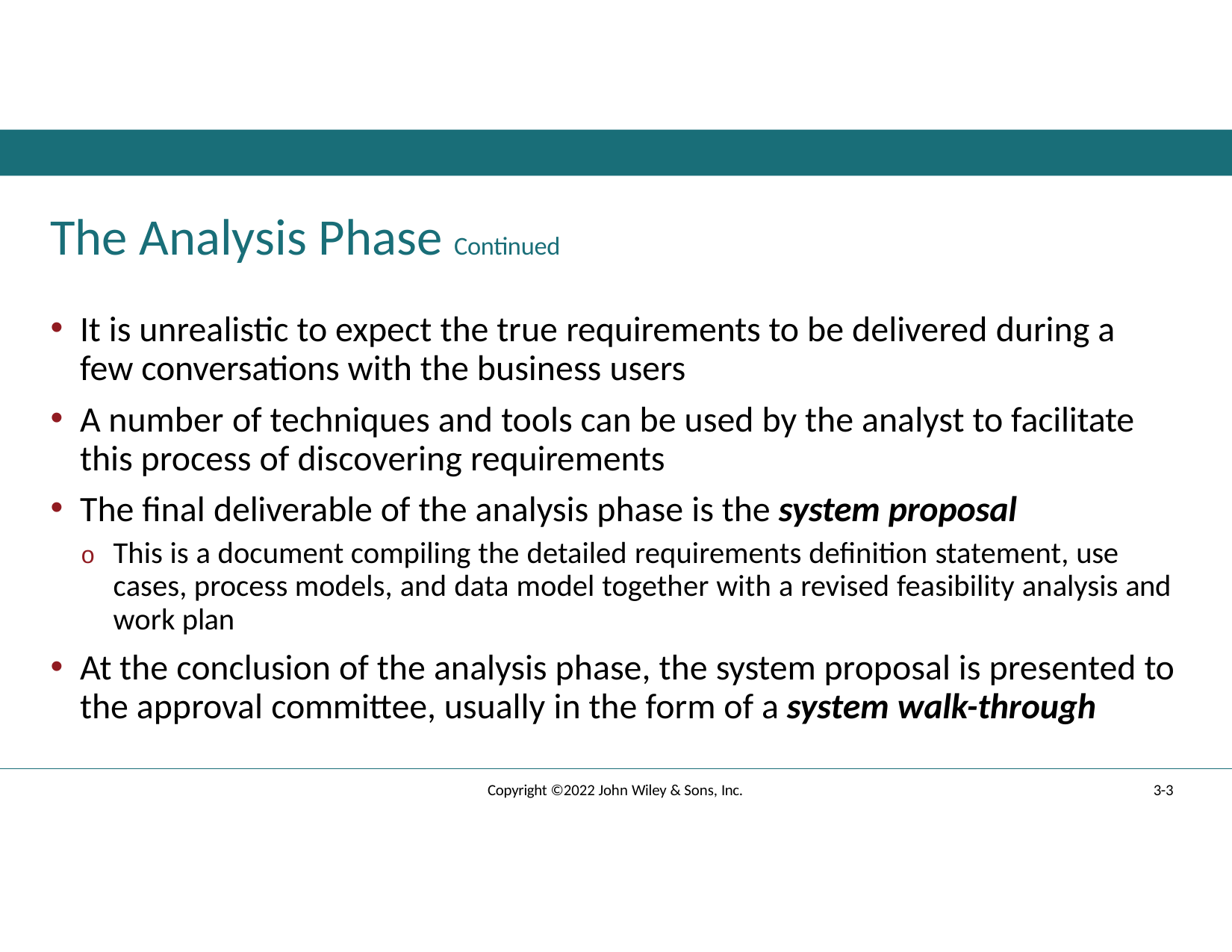

# The Analysis Phase Continued
It is unrealistic to expect the true requirements to be delivered during a few conversations with the business users
A number of techniques and tools can be used by the analyst to facilitate this process of discovering requirements
The final deliverable of the analysis phase is the system proposal
o This is a document compiling the detailed requirements definition statement, use cases, process models, and data model together with a revised feasibility analysis and work plan
At the conclusion of the analysis phase, the system proposal is presented to the approval committee, usually in the form of a system walk-through
Copyright ©2022 John Wiley & Sons, Inc.
3-3